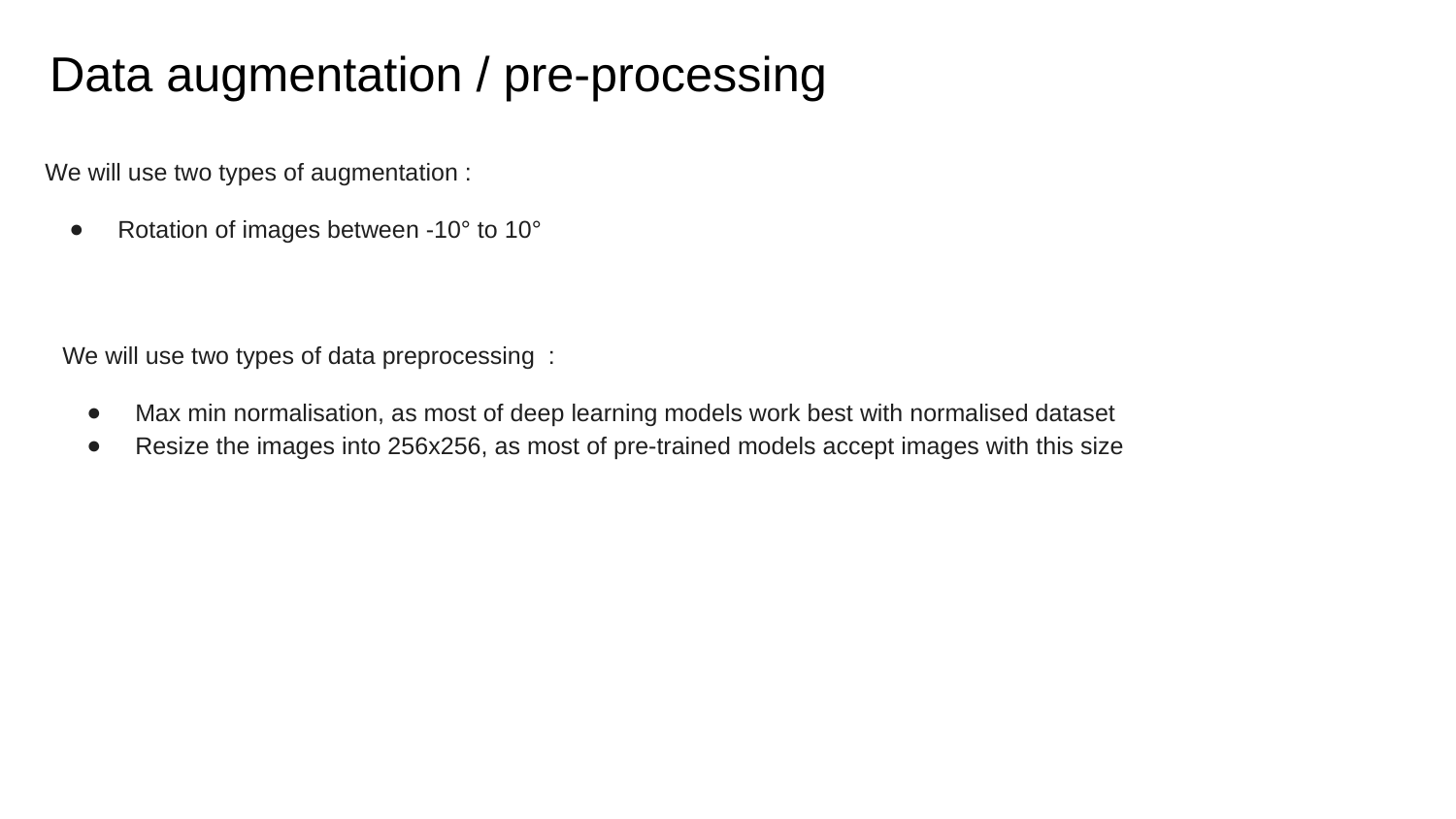

# Data augmentation / pre-processing
We will use two types of augmentation :
Rotation of images between -10° to 10°

We will use two types of data preprocessing  :
Max min normalisation, as most of deep learning models work best with normalised dataset
Resize the images into 256x256, as most of pre-trained models accept images with this size